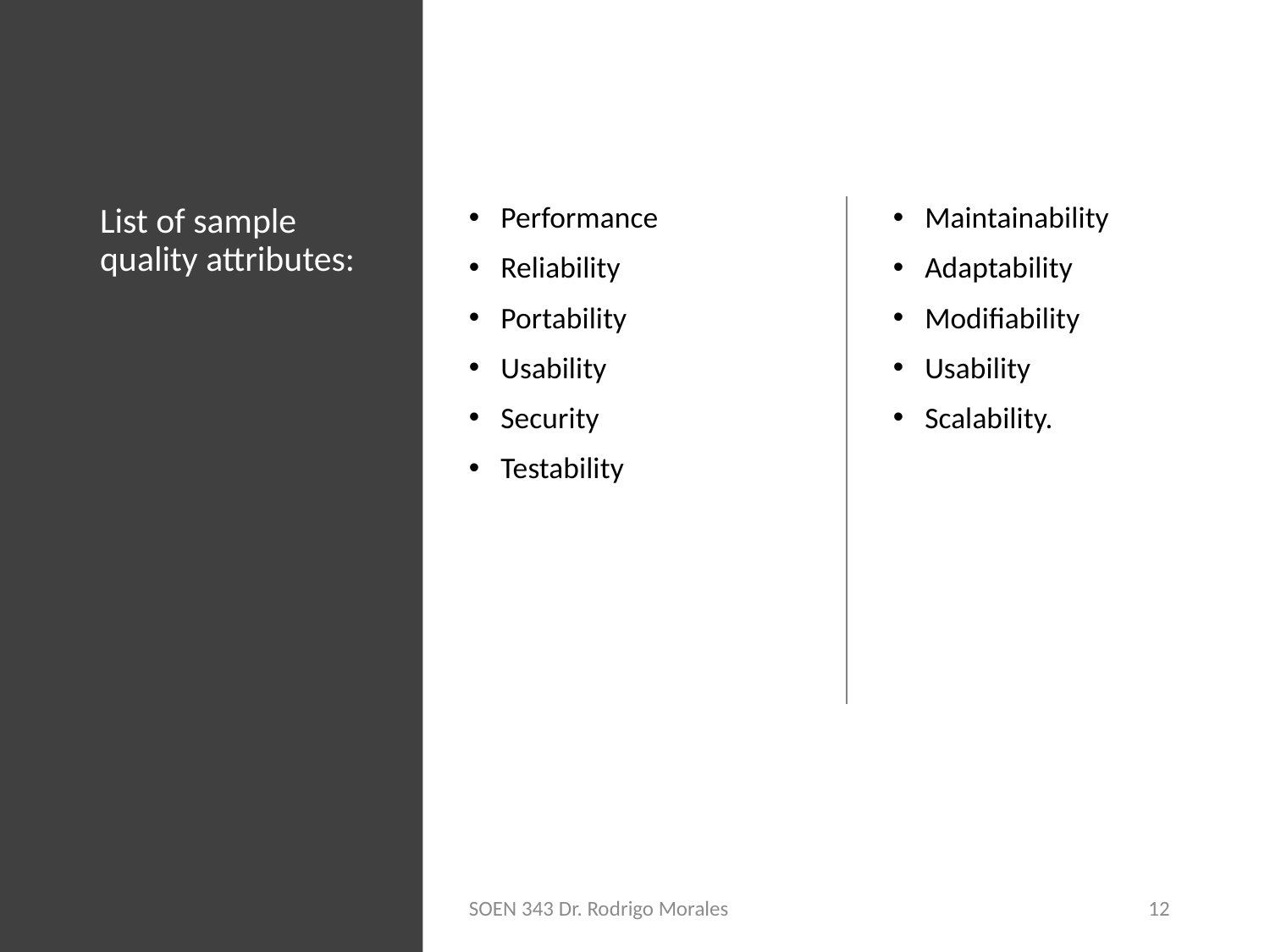

# List of sample quality attributes:
Performance
Reliability
Portability
Usability
Security
Testability
Maintainability
Adaptability
Modifiability
Usability
Scalability.

SOEN 343 Dr. Rodrigo Morales
12